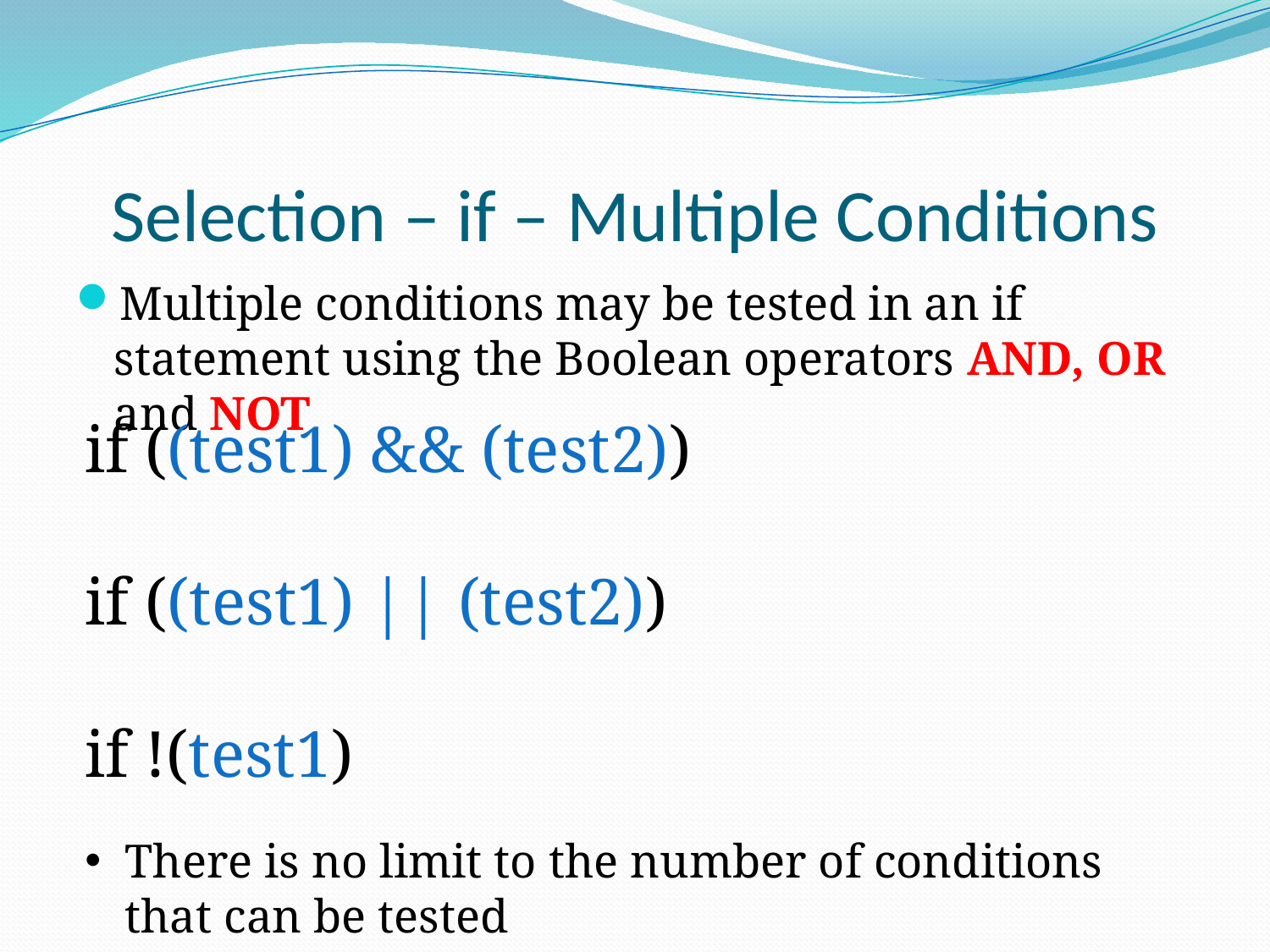

# Selection – if – Multiple Conditions
Multiple conditions may be tested in an if statement using the Boolean operators AND, OR and NOT

if ((test1) && (test2))

if ((test1) || (test2))

if !(test1)

There is no limit to the number of conditions that can be tested